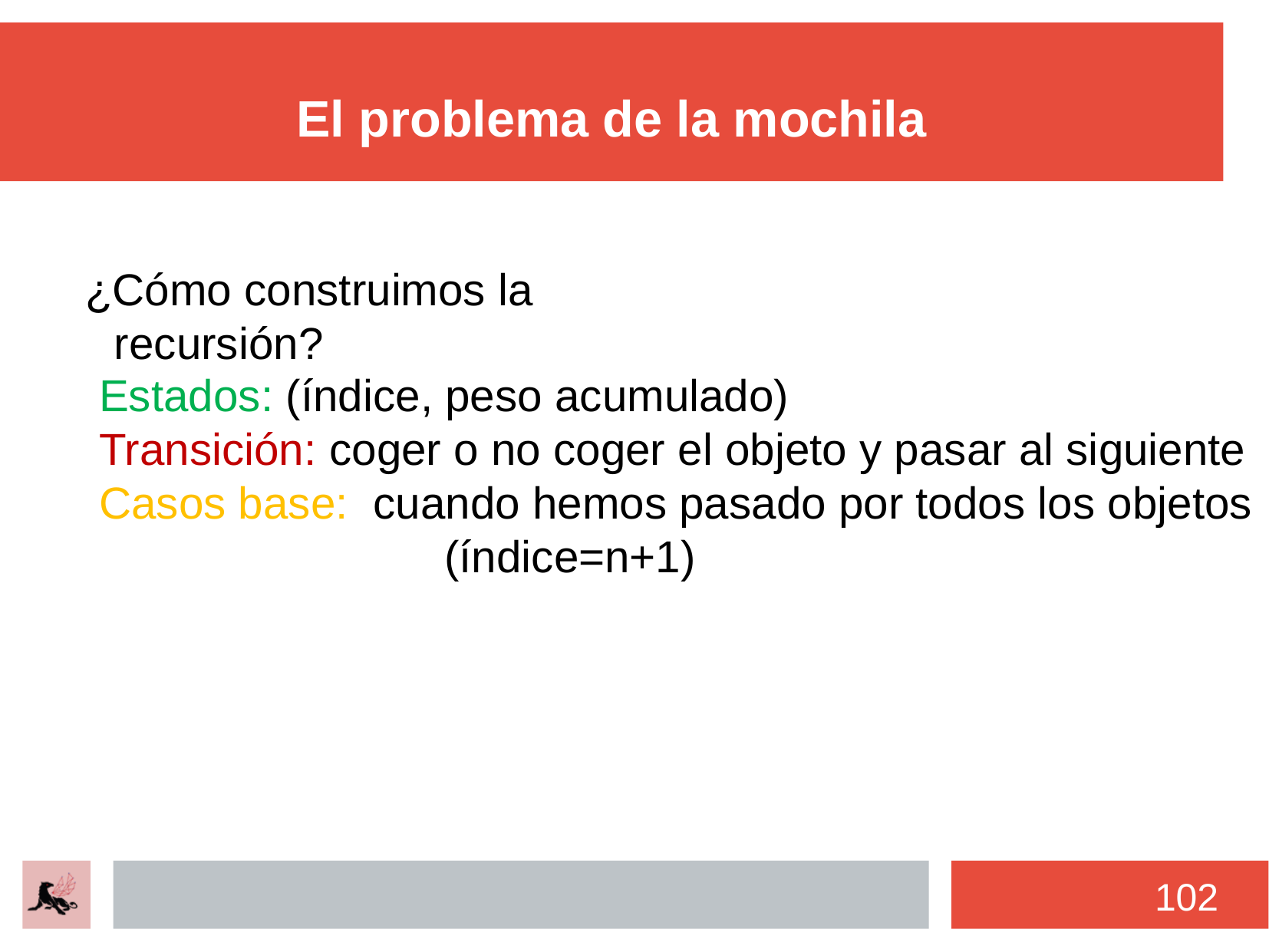

# El problema de la mochila
¿Cómo construimos la recursión?
Estados: (índice, peso acumulado)
Transición: coger o no coger el objeto y pasar al siguiente
Casos base:  cuando hemos pasado por todos los objetos 			(índice=n+1)
102